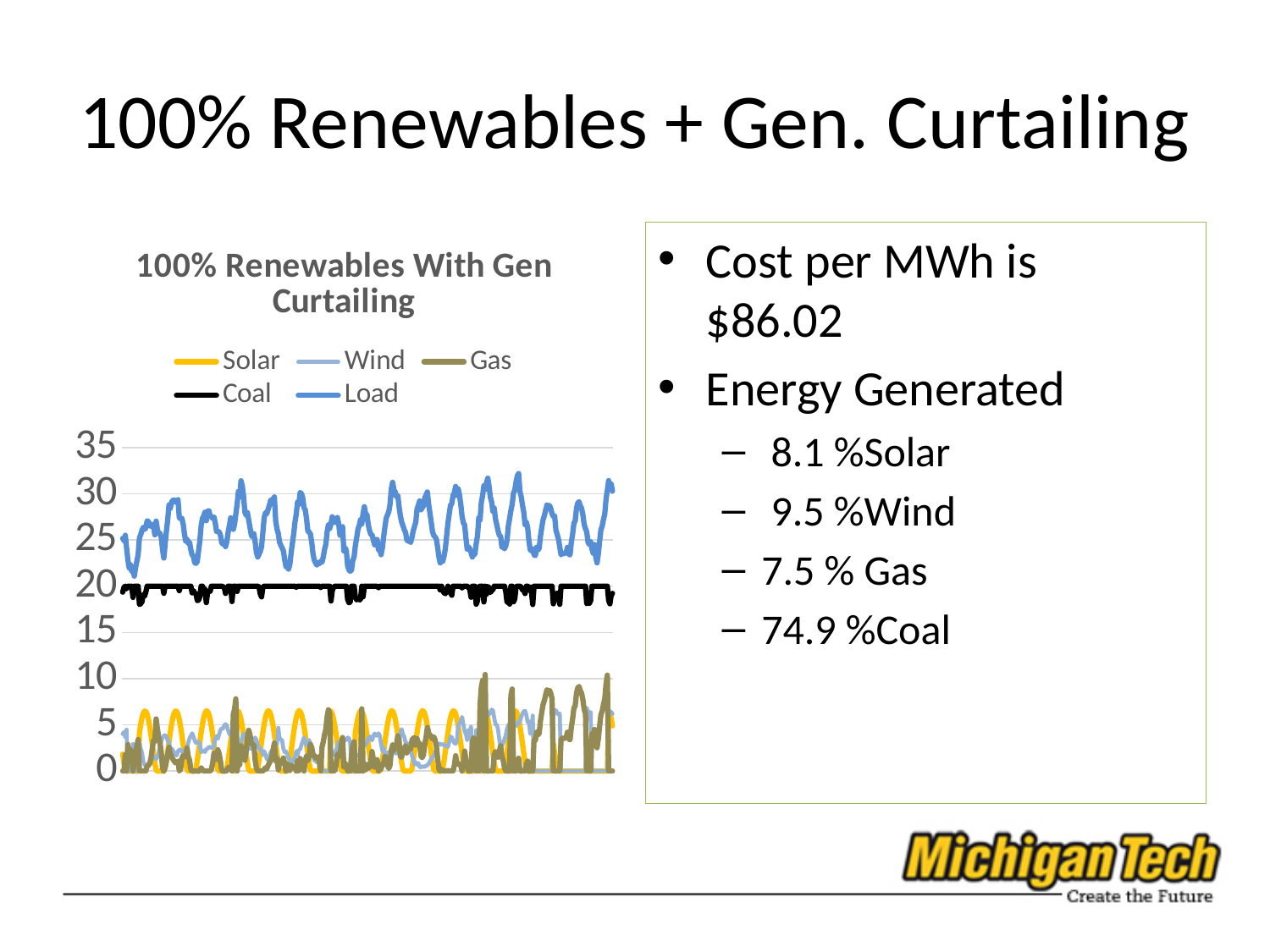

# 100% Renewables + Gen. Curtailing

### Chart: 100% Renewables With Gen Curtailing

| Category | Solar | Wind | Gas | Coal | Load |
|---|---|---|---|---|---|
Cost per MWh is 	 $86.02
Energy Generated
 8.1 %Solar
 9.5 %Wind
7.5 % Gas
74.9 %Coal